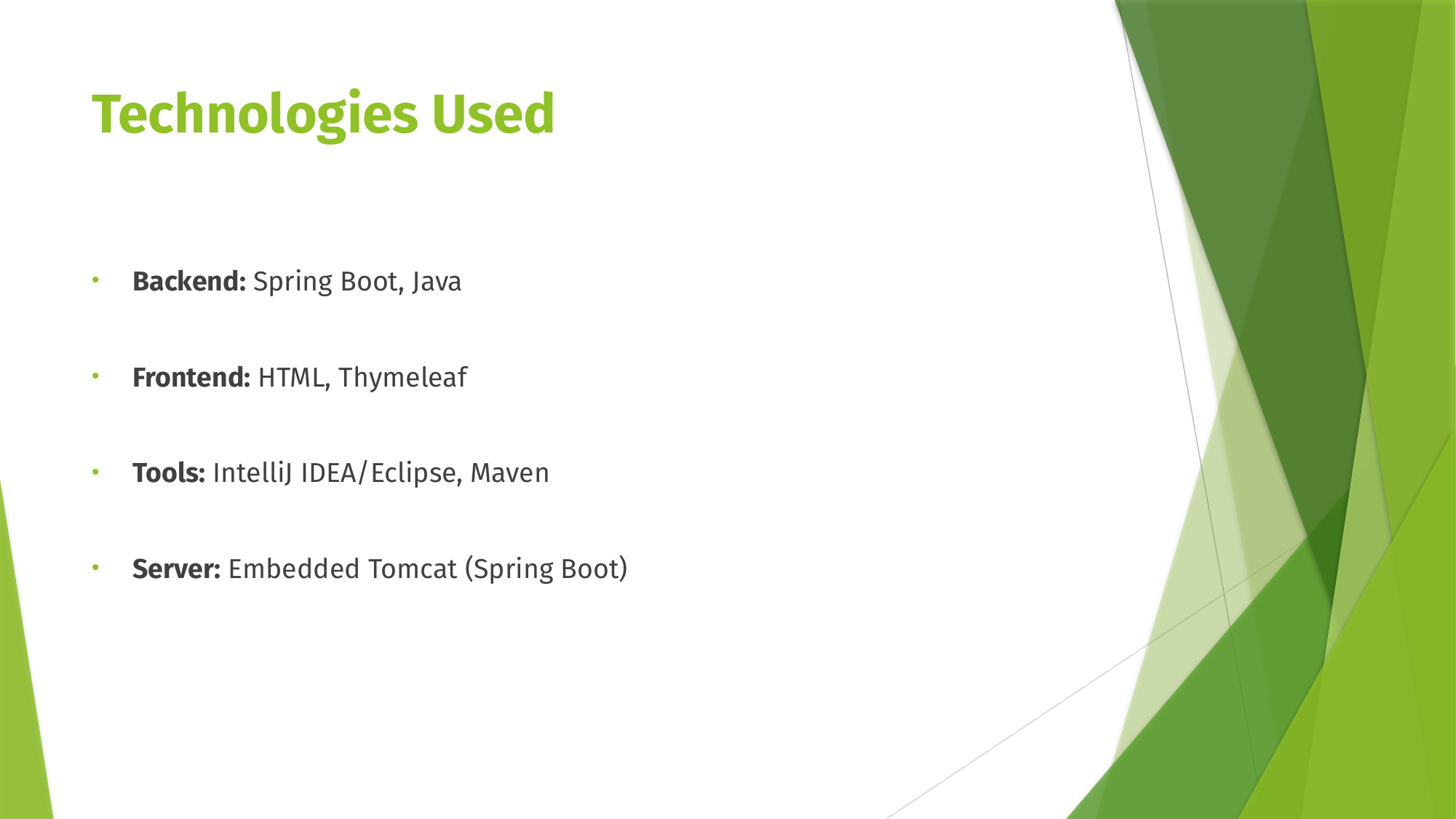

# Technologies Used
Backend: Spring Boot, Java

Frontend: HTML, Thymeleaf

Tools: IntelliJ IDEA/Eclipse, Maven

Server: Embedded Tomcat (Spring Boot)